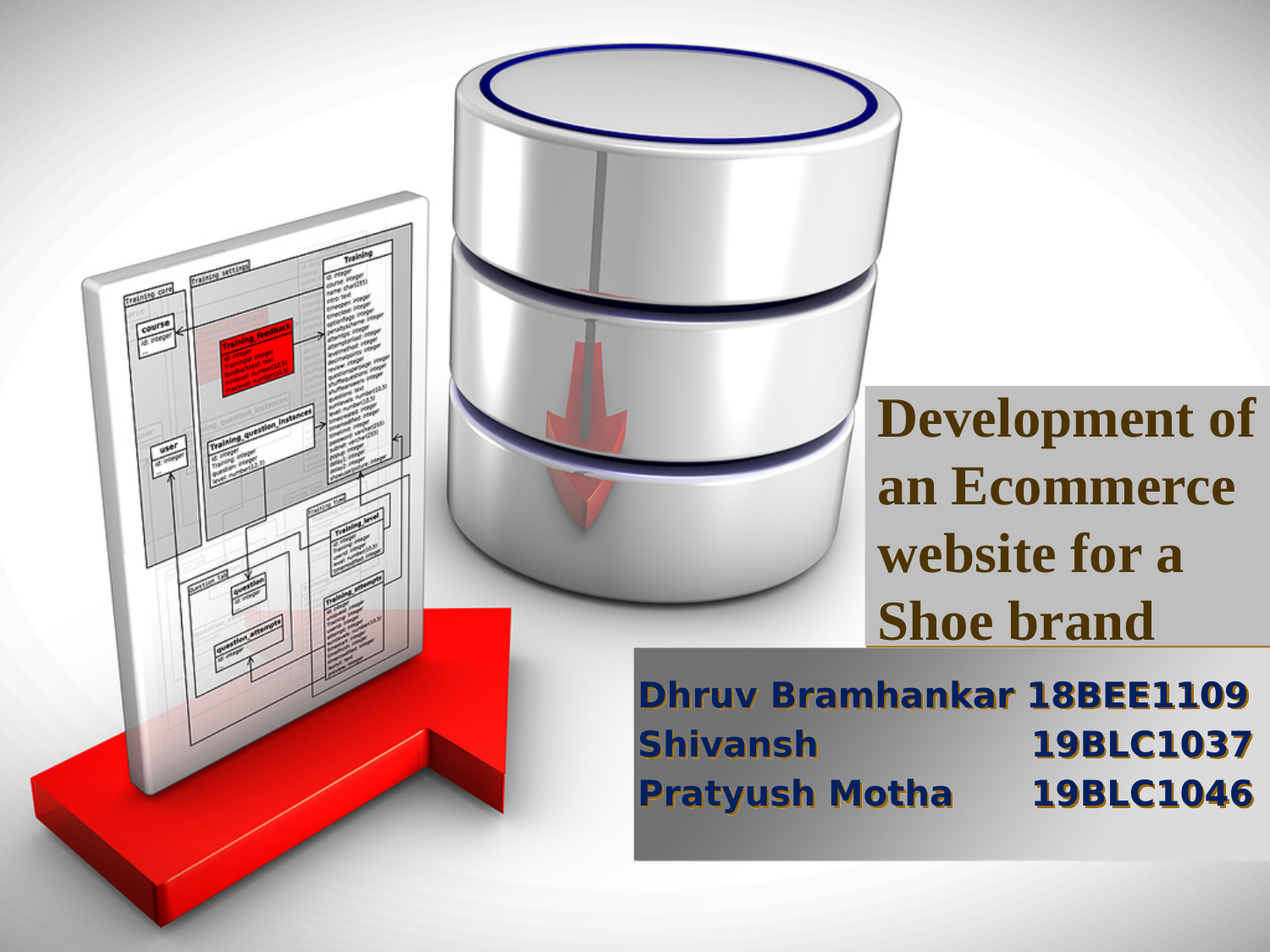

# Development of an Ecommerce website for a Shoe brand
Dhruv Bramhankar 18BEE1109
Shivansh 		 19BLC1037
Pratyush Motha 	 19BLC1046